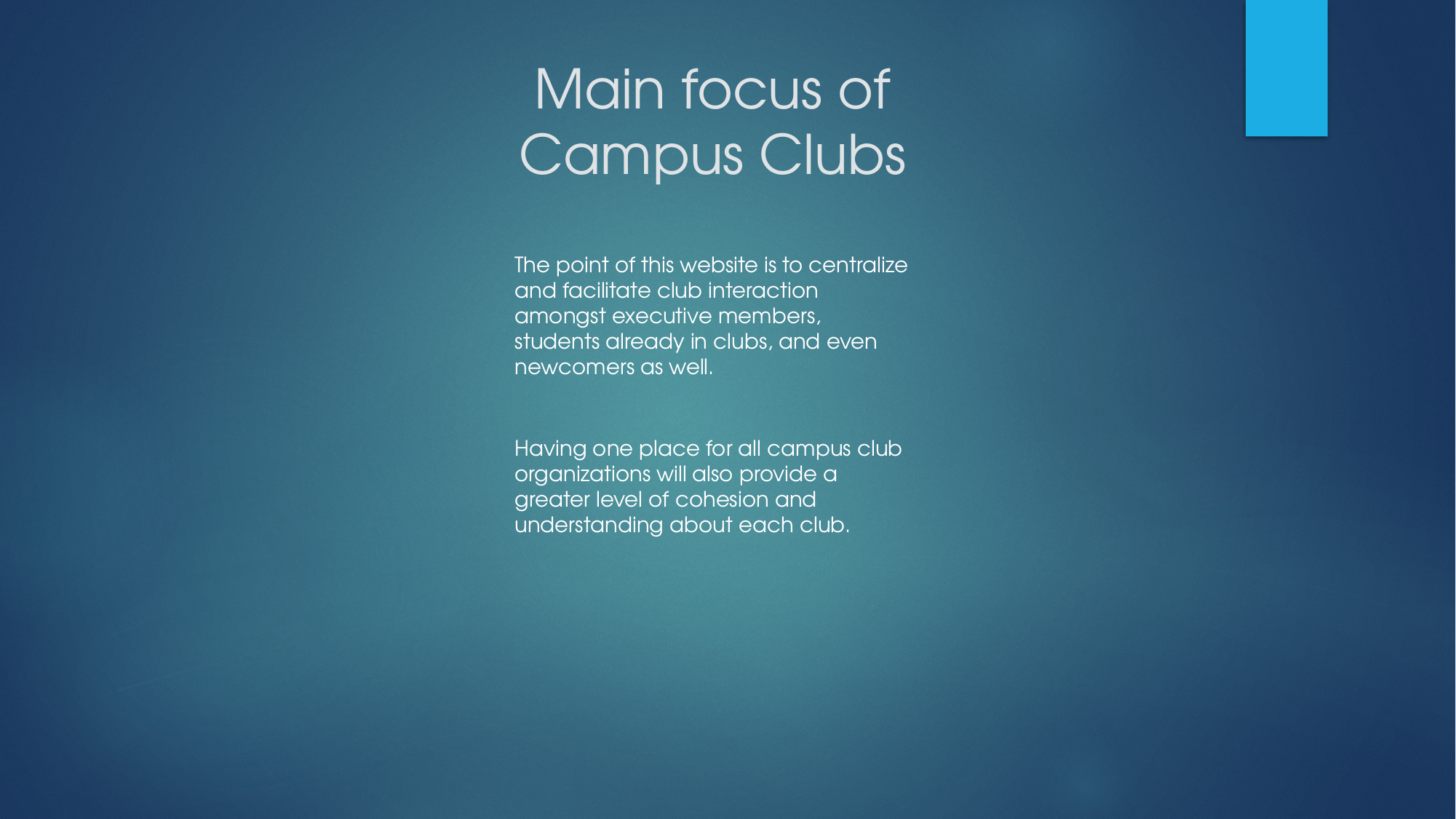

# Main focus of Campus Clubs
The point of this website is to centralize and facilitate club interaction amongst executive members, students already in clubs, and even newcomers as well.

Having one place for all campus club organizations will also provide a greater level of cohesion and understanding about each club.